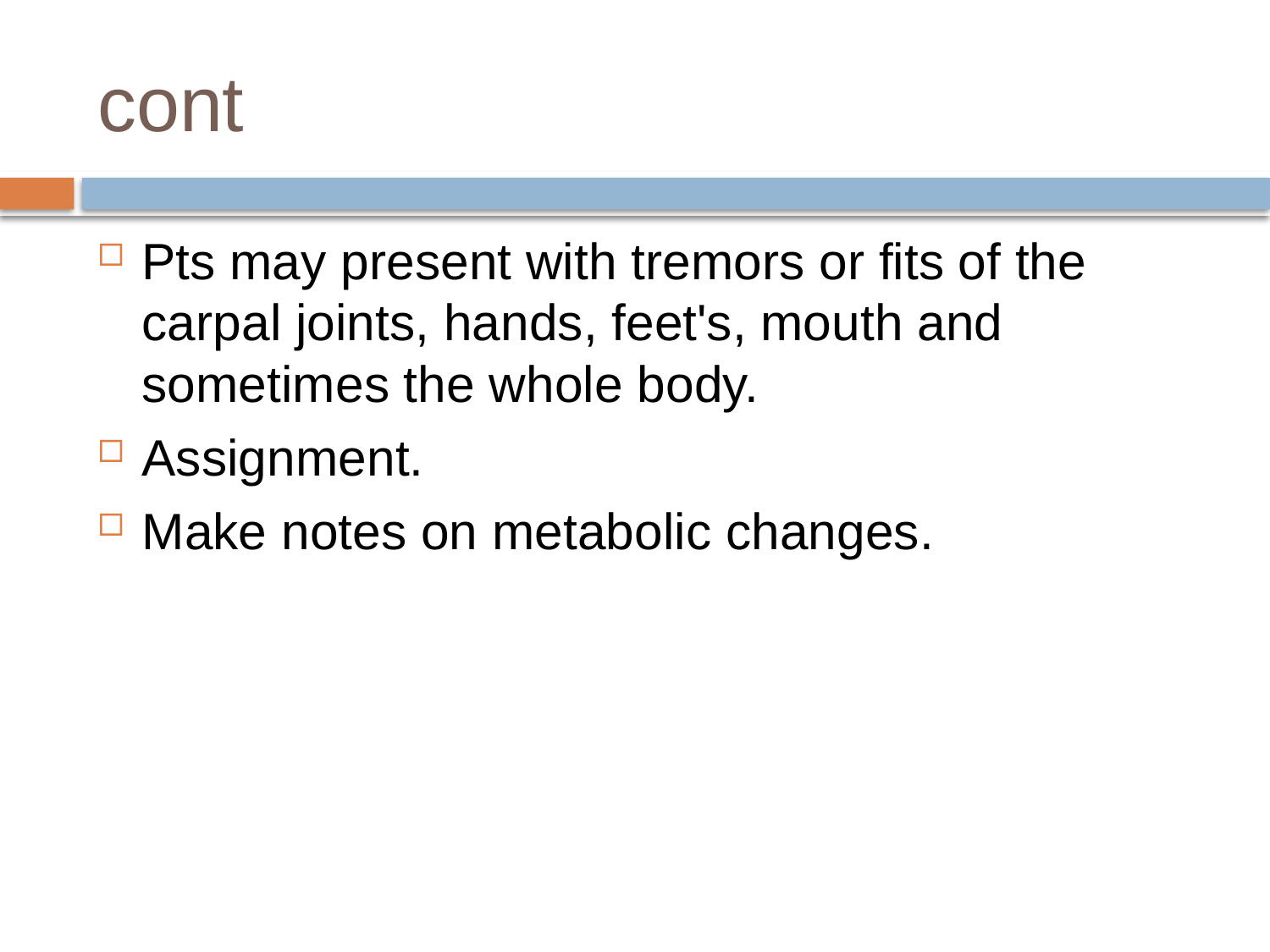

# cont
Pts may present with tremors or fits of the carpal joints, hands, feet's, mouth and sometimes the whole body.
Assignment.
Make notes on metabolic changes.